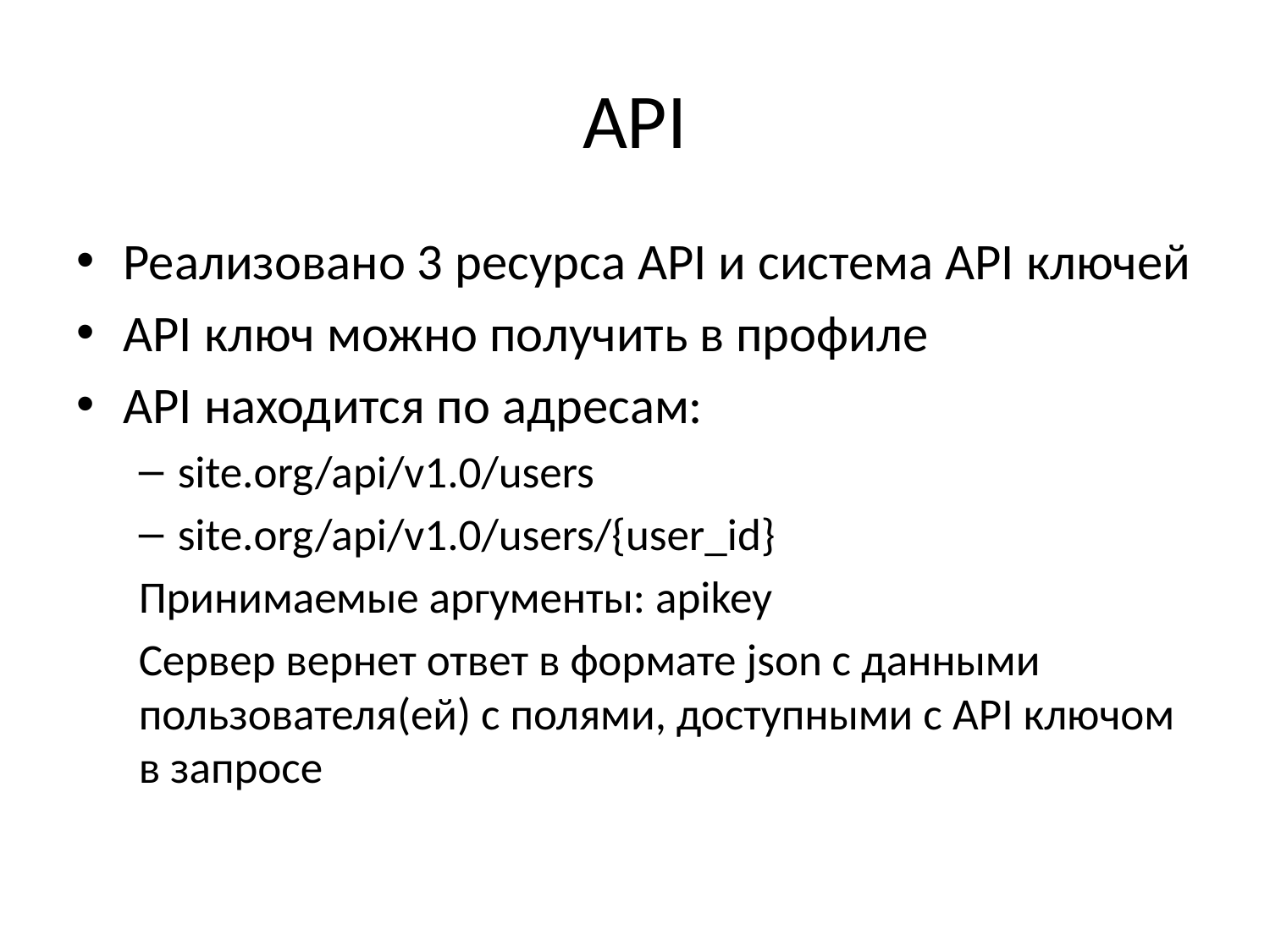

# API
Реализовано 3 ресурса API и система API ключей
API ключ можно получить в профиле
API находится по адресам:
site.org/api/v1.0/users
site.org/api/v1.0/users/{user_id}
Принимаемые аргументы: apikey
Сервер вернет ответ в формате json с данными пользователя(ей) с полями, доступными с API ключом в запросе